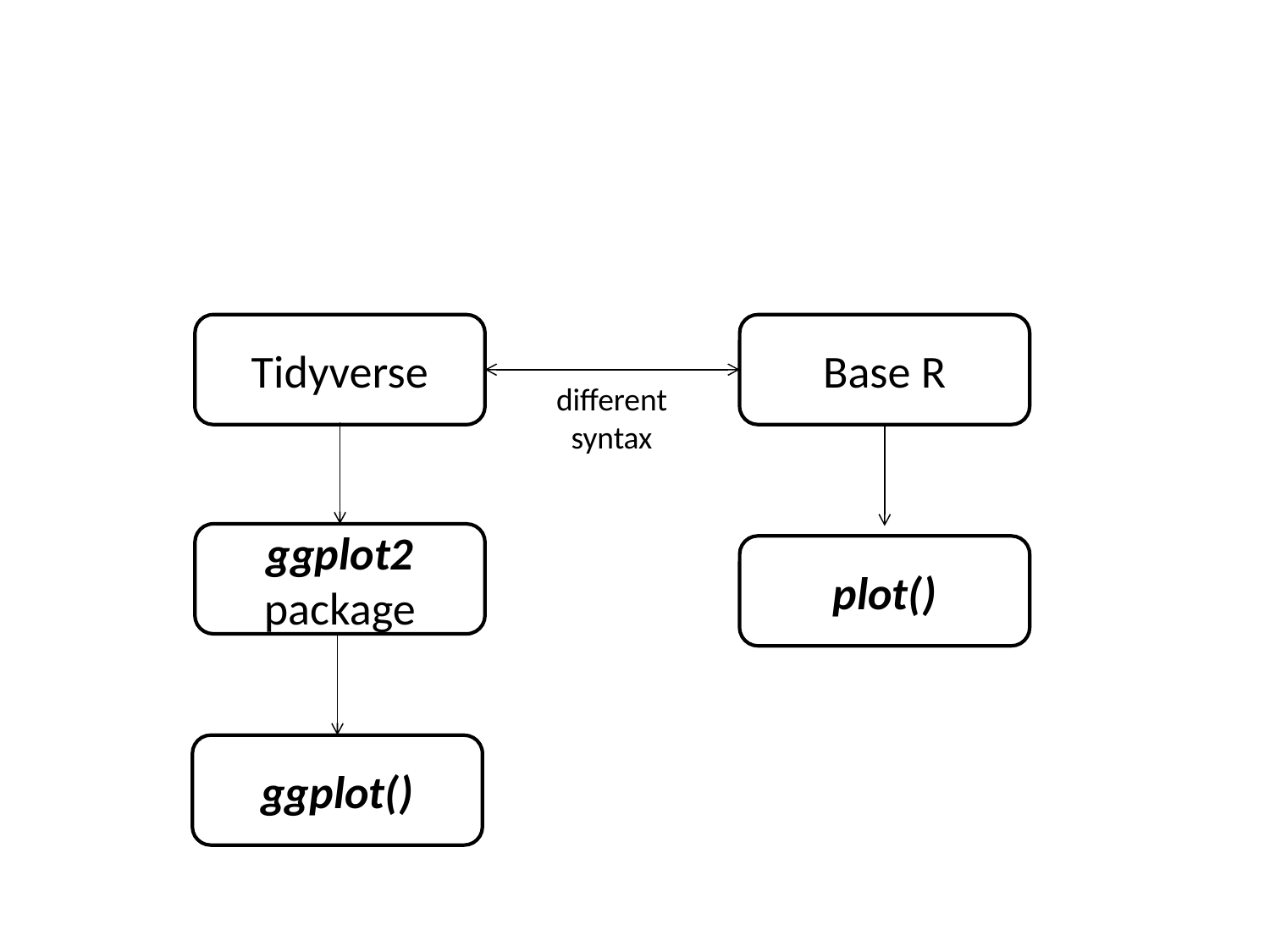

Tidyverse
Base R
different
syntax
ggplot2 package
plot()
ggplot()